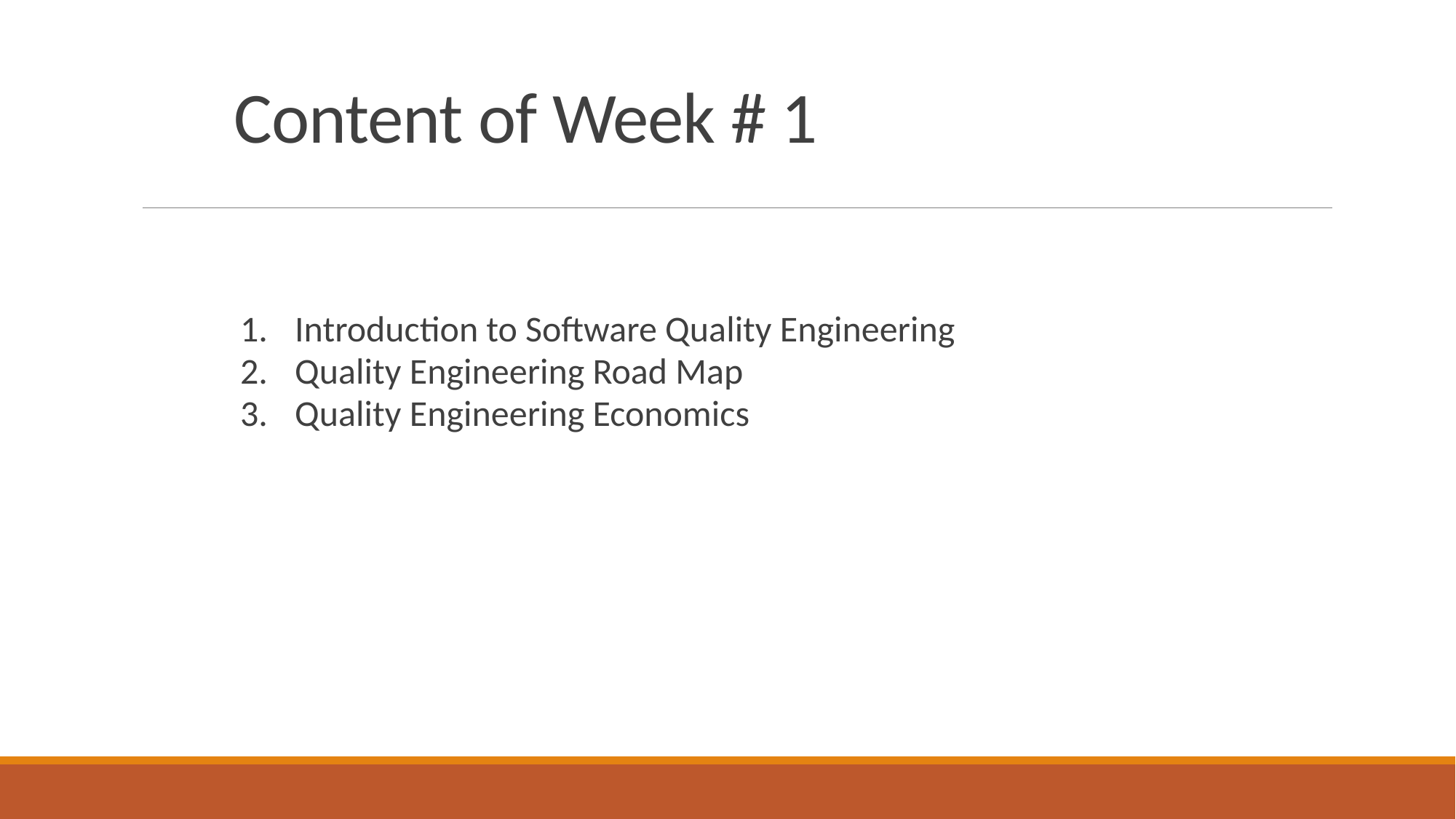

# Content of Week # 1
Introduction to Software Quality Engineering
Quality Engineering Road Map
Quality Engineering Economics